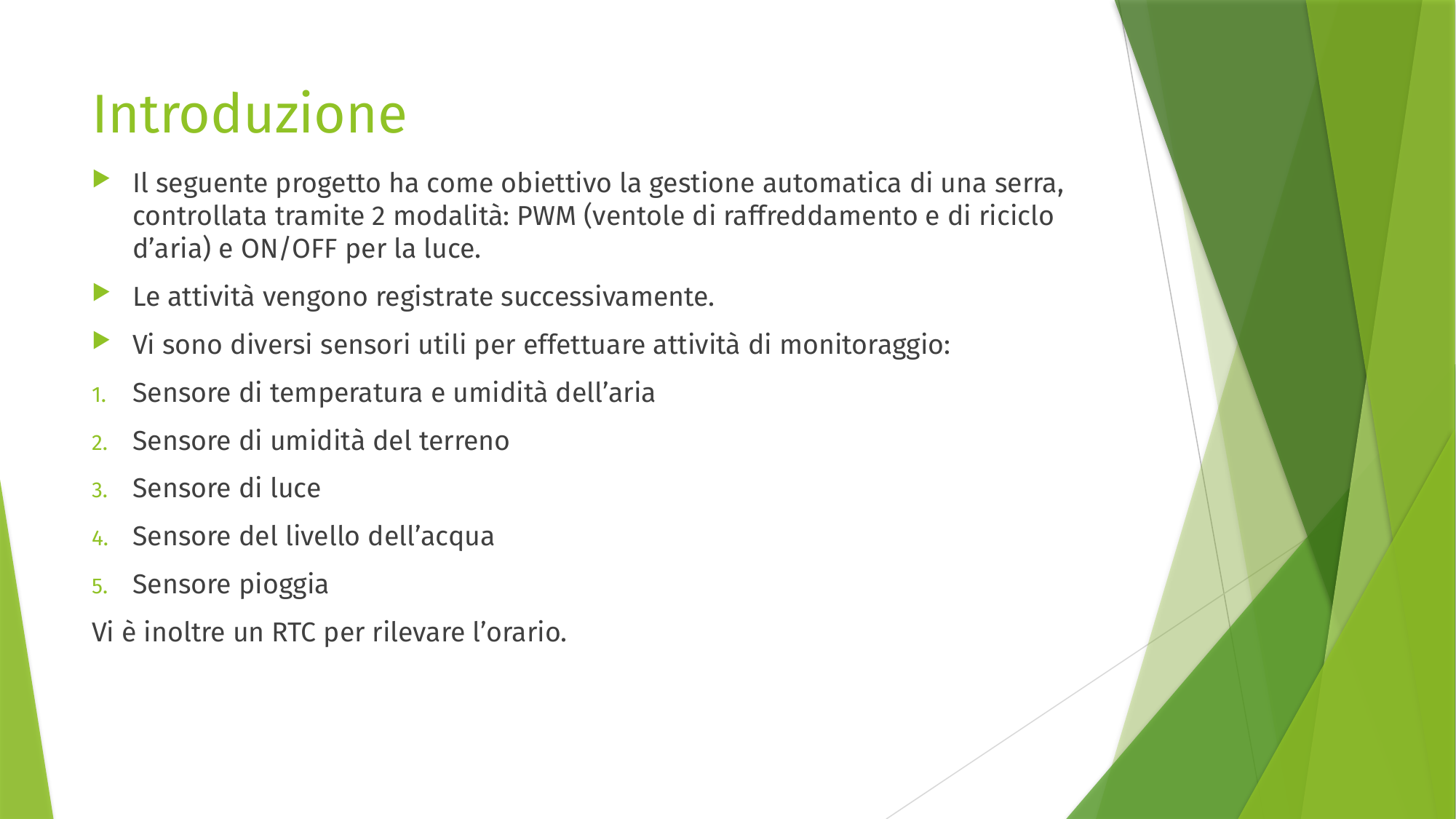

# Introduzione
Il seguente progetto ha come obiettivo la gestione automatica di una serra, controllata tramite 2 modalità: PWM (ventole di raffreddamento e di riciclo d’aria) e ON/OFF per la luce.
Le attività vengono registrate successivamente.
Vi sono diversi sensori utili per effettuare attività di monitoraggio:
Sensore di temperatura e umidità dell’aria
Sensore di umidità del terreno
Sensore di luce
Sensore del livello dell’acqua
Sensore pioggia
Vi è inoltre un RTC per rilevare l’orario.